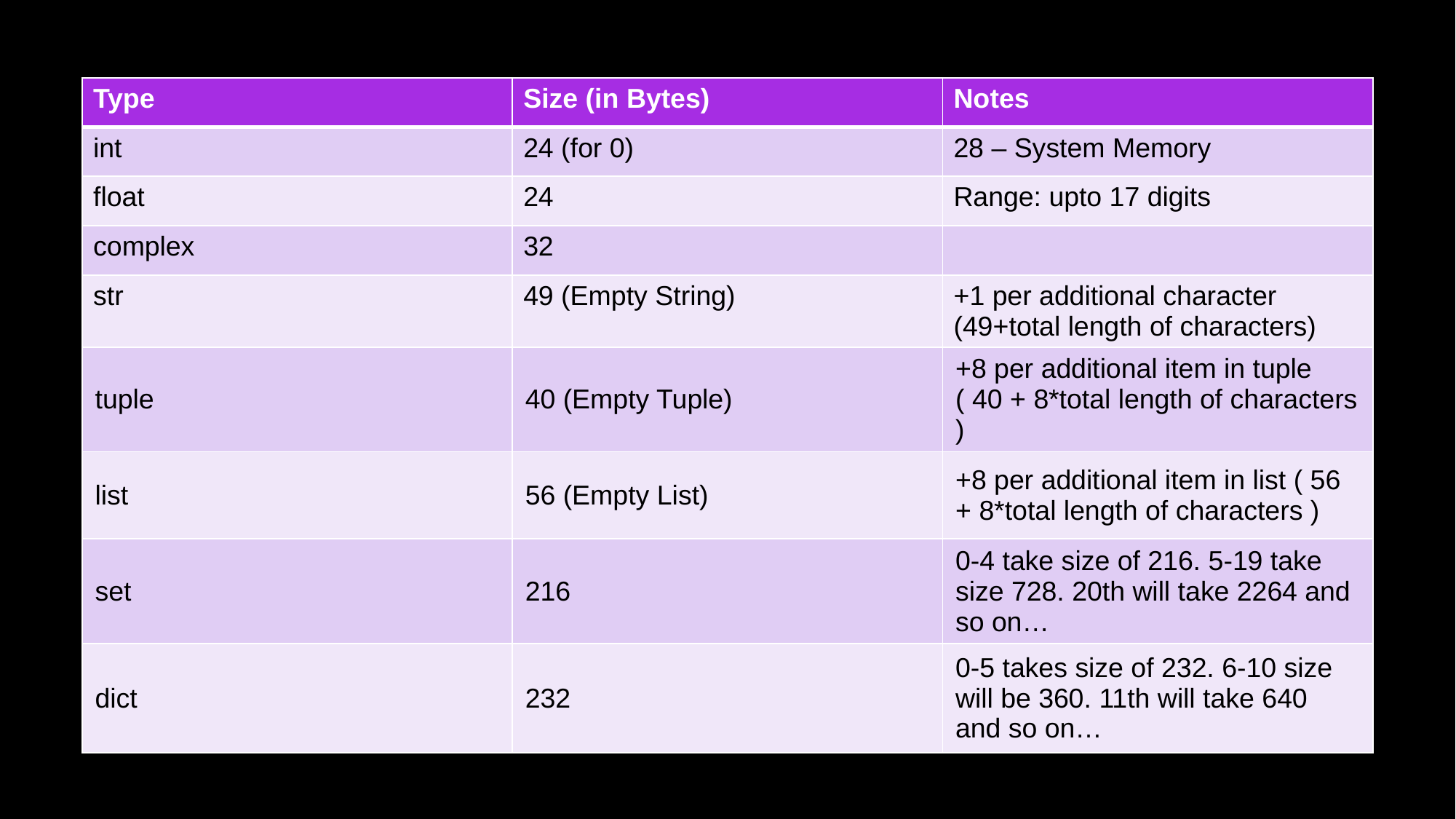

| Type | Size (in Bytes) | Notes |
| --- | --- | --- |
| int | 24 (for 0) | 28 – System Memory |
| float | 24 | Range: upto 17 digits |
| complex | 32 |  |
| str | 49 (Empty String) | +1 per additional character (49+total length of characters) |
| tuple | 40 (Empty Tuple) | +8 per additional item in tuple ( 40 + 8\*total length of characters ) |
| list | 56 (Empty List) | +8 per additional item in list ( 56 + 8\*total length of characters ) |
| set | 216 | 0-4 take size of 216. 5-19 take size 728. 20th will take 2264 and so on… |
| dict | 232 | 0-5 takes size of 232. 6-10 size will be 360. 11th will take 640 and so on… |